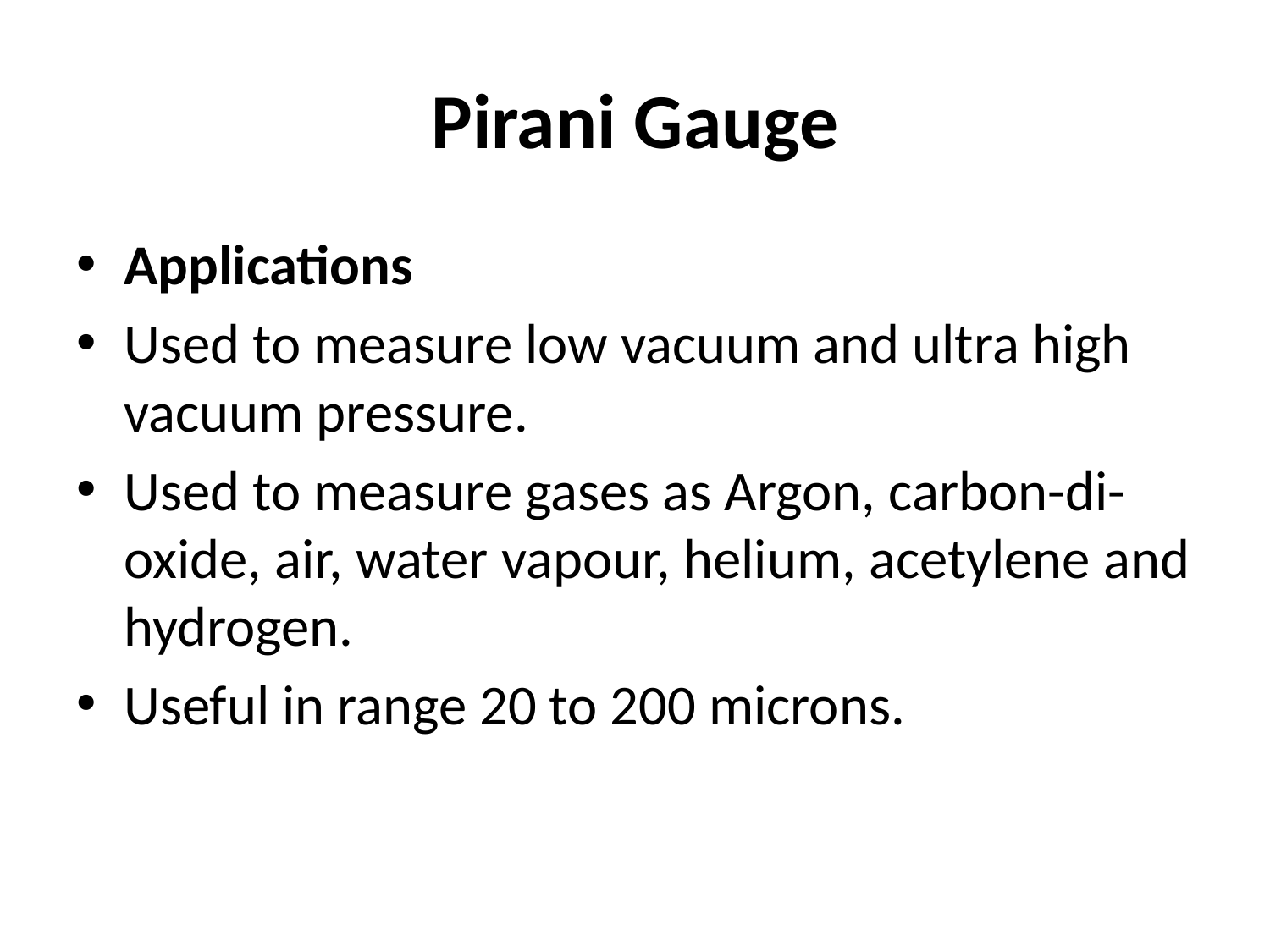

# Pirani Gauge
Applications
Used to measure low vacuum and ultra high vacuum pressure.
Used to measure gases as Argon, carbon-di-oxide, air, water vapour, helium, acetylene and hydrogen.
Useful in range 20 to 200 microns.